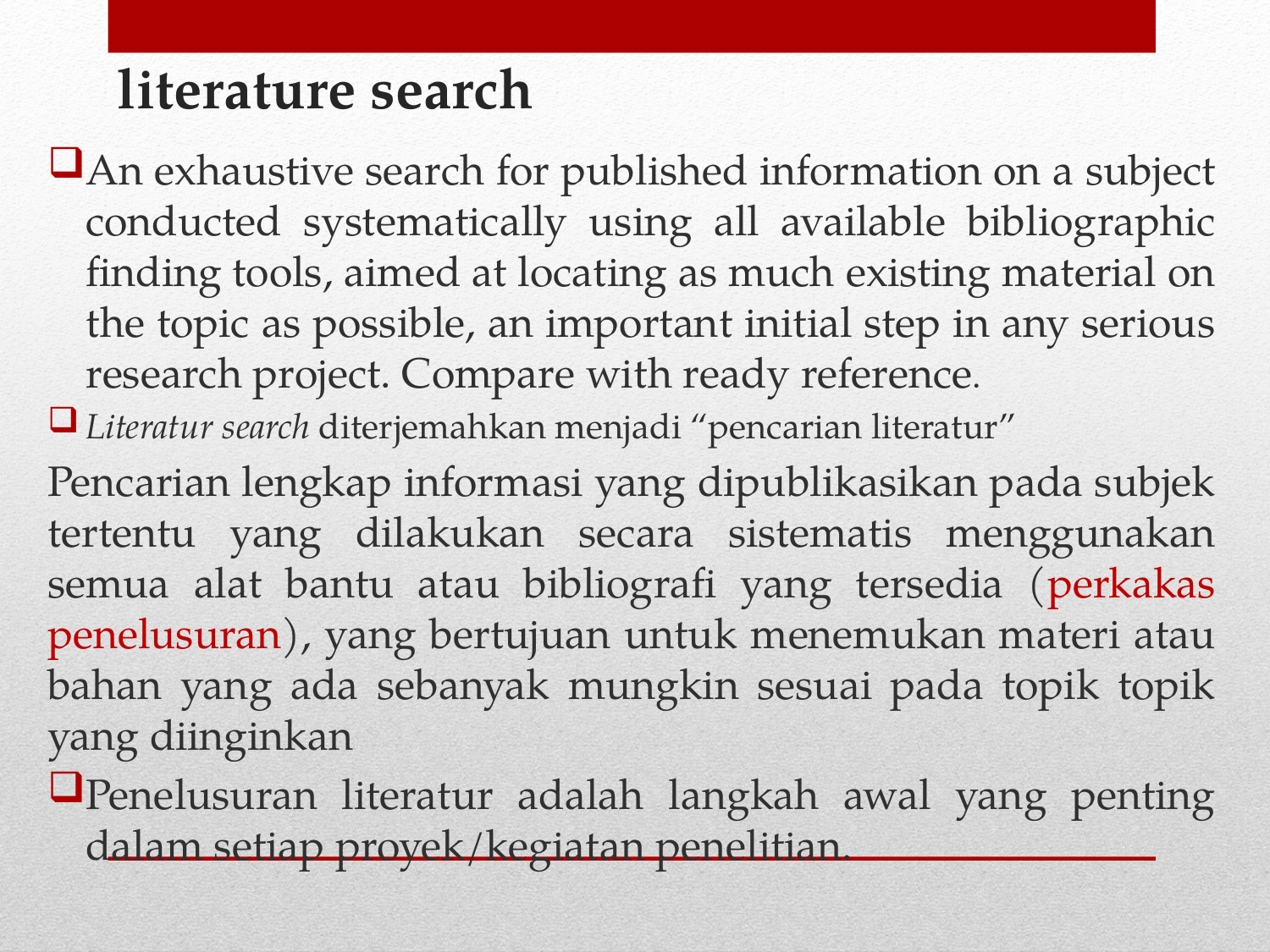

# literature search
An exhaustive search for published information on a subject conducted systematically using all available bibliographic finding tools, aimed at locating as much existing material on the topic as possible, an important initial step in any serious research project. Compare with ready reference.
Literatur search diterjemahkan menjadi “pencarian literatur”
Pencarian lengkap informasi yang dipublikasikan pada subjek tertentu yang dilakukan secara sistematis menggunakan semua alat bantu atau bibliografi yang tersedia (perkakas penelusuran), yang bertujuan untuk menemukan materi atau bahan yang ada sebanyak mungkin sesuai pada topik topik yang diinginkan
Penelusuran literatur adalah langkah awal yang penting dalam setiap proyek/kegiatan penelitian.